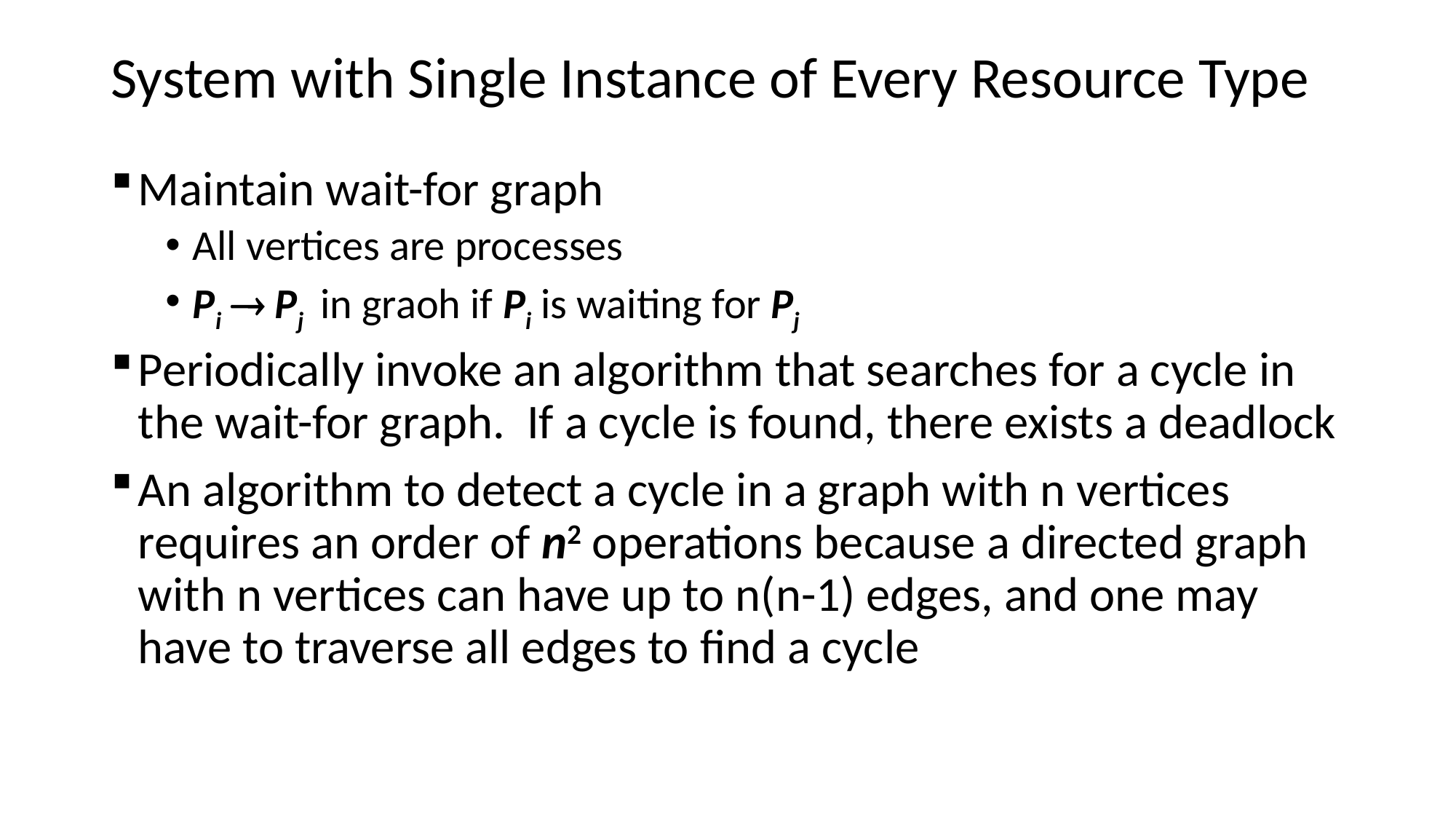

# System with Single Instance of Every Resource Type
Maintain wait-for graph
All vertices are processes
Pi → Pj   in graoh if Pi is waiting for Pj
Periodically invoke an algorithm that searches for a cycle in the wait-for graph.  If a cycle is found, there exists a deadlock
An algorithm to detect a cycle in a graph with n vertices requires an order of n2 operations because a directed graph with n vertices can have up to n(n-1) edges, and one may have to traverse all edges to find a cycle